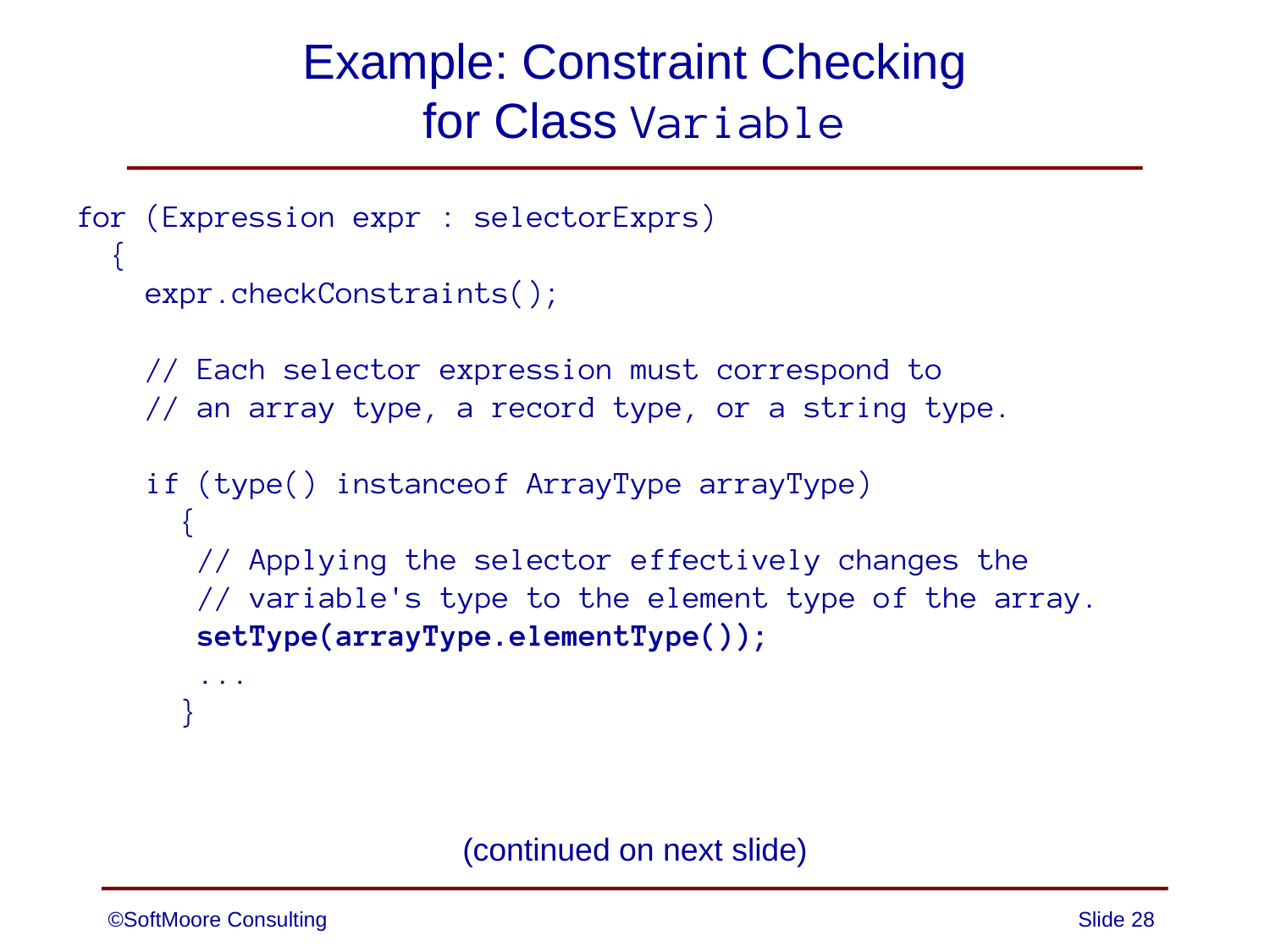

# Example: Constraint Checking for Class Variable
for (Expression expr : selectorExprs)
  {
    expr.checkConstraints();

    // Each selector expression must correspond to
    // an array type, a record type, or a string type.

    if (type() instanceof ArrayType arrayType)
      {
       // Applying the selector effectively changes the
       // variable's type to the element type of the array.
       setType(arrayType.elementType());
       ...
      }
(continued on next slide)
©SoftMoore Consulting
Slide 28